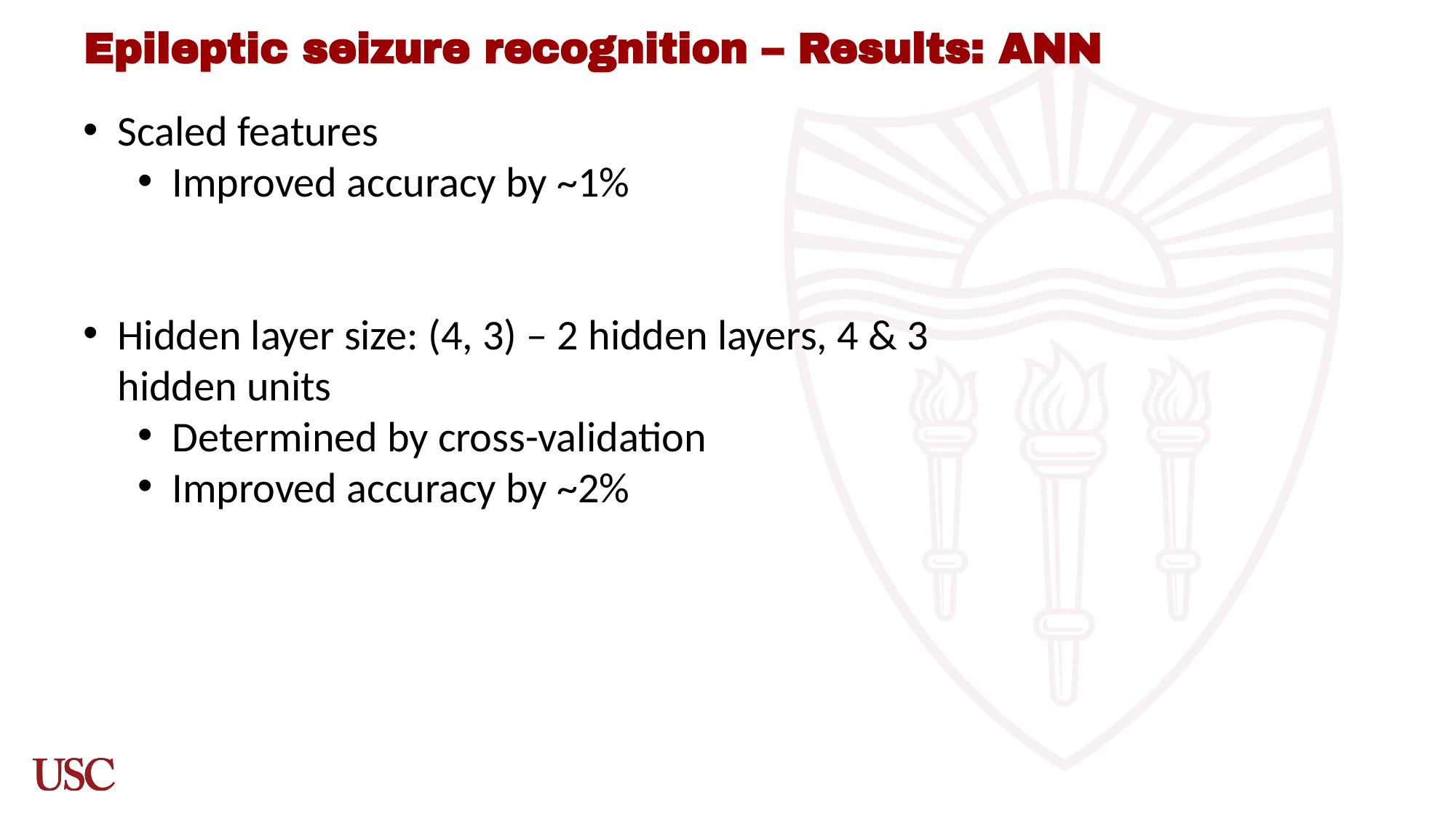

# Epileptic seizure recognition – Results: ANN
Scaled features
Improved accuracy by ~1%

Hidden layer size: (4, 3) – 2 hidden layers, 4 & 3 hidden units
Determined by cross-validation
Improved accuracy by ~2%